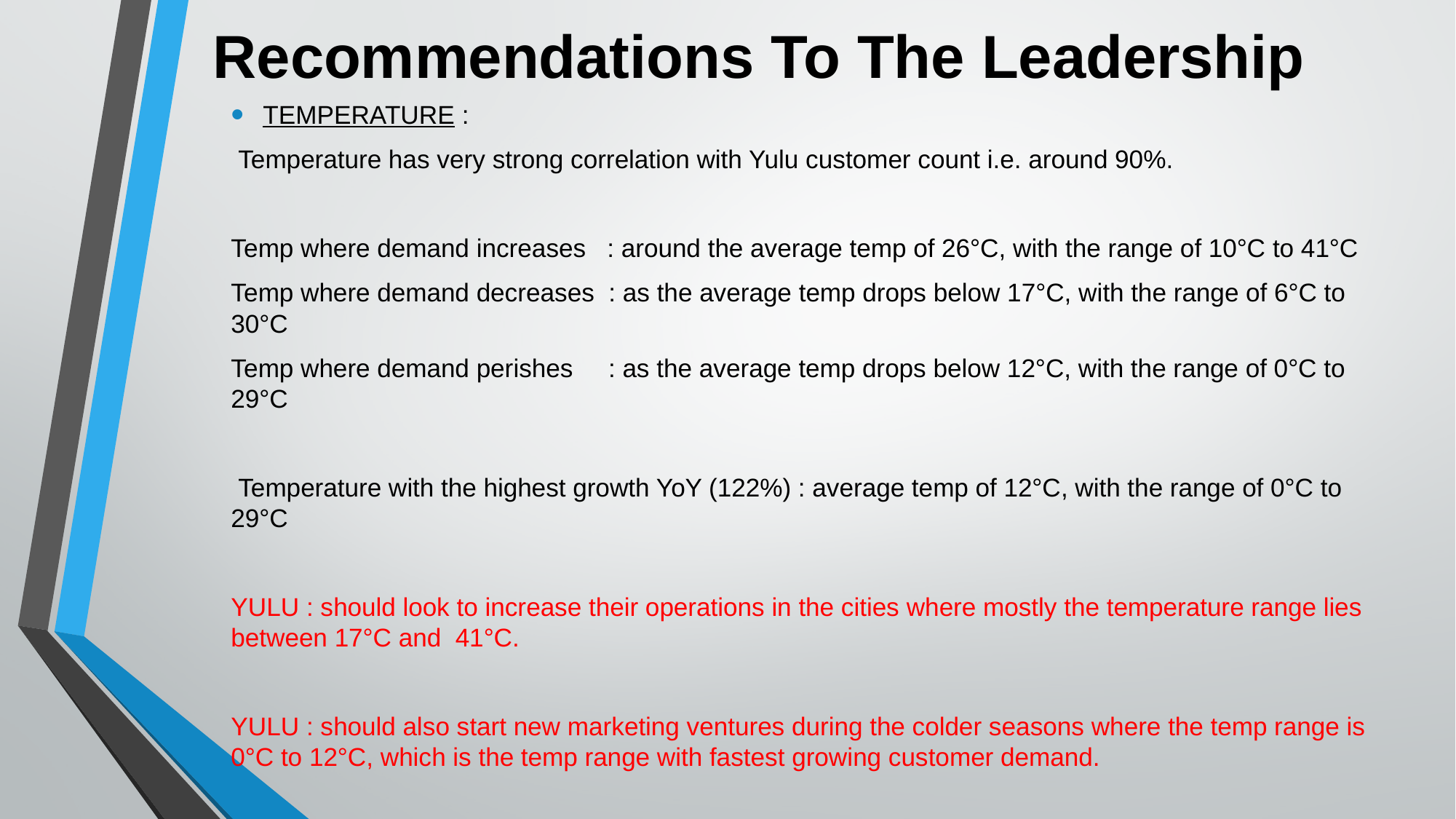

# Recommendations To The Leadership
TEMPERATURE :
 Temperature has very strong correlation with Yulu customer count i.e. around 90%.

Temp where demand increases   : around the average temp of 26°C, with the range of 10°C to 41°C
Temp where demand decreases  : as the average temp drops below 17°C, with the range of 6°C to 30°C
Temp where demand perishes     : as the average temp drops below 12°C, with the range of 0°C to 29°C

 Temperature with the highest growth YoY (122%) : average temp of 12°C, with the range of 0°C to 29°C

YULU : should look to increase their operations in the cities where mostly the temperature range lies between 17°C and  41°C.

YULU : should also start new marketing ventures during the colder seasons where the temp range is 0°C to 12°C, which is the temp range with fastest growing customer demand.